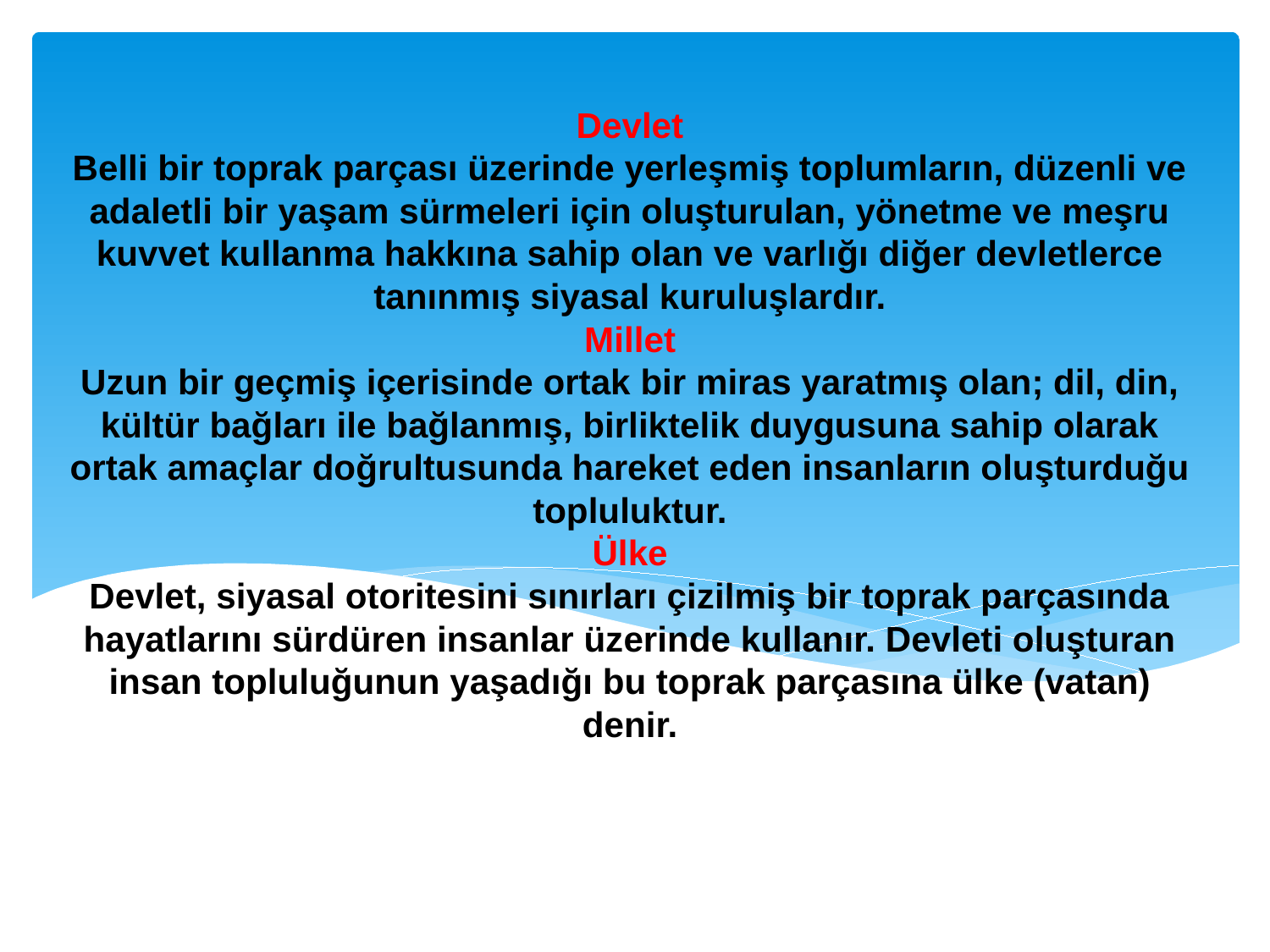

# Devlet Belli bir toprak parçası üzerinde yerleşmiş toplumların, düzenli ve adaletli bir yaşam sürmeleri için oluşturulan, yönetme ve meşru kuvvet kullanma hakkına sahip olan ve varlığı diğer devletlerce tanınmış siyasal kuruluşlardır. Millet Uzun bir geçmiş içerisinde ortak bir miras yaratmış olan; dil, din, kültür bağları ile bağlanmış, birliktelik duygusuna sahip olarak ortak amaçlar doğrultusunda hareket eden insanların oluşturduğu topluluktur. Ülke Devlet, siyasal otoritesini sınırları çizilmiş bir toprak parçasında hayatlarını sürdüren insanlar üzerinde kullanır. Devleti oluşturan insan topluluğunun yaşadığı bu toprak parçasına ülke (vatan) denir.